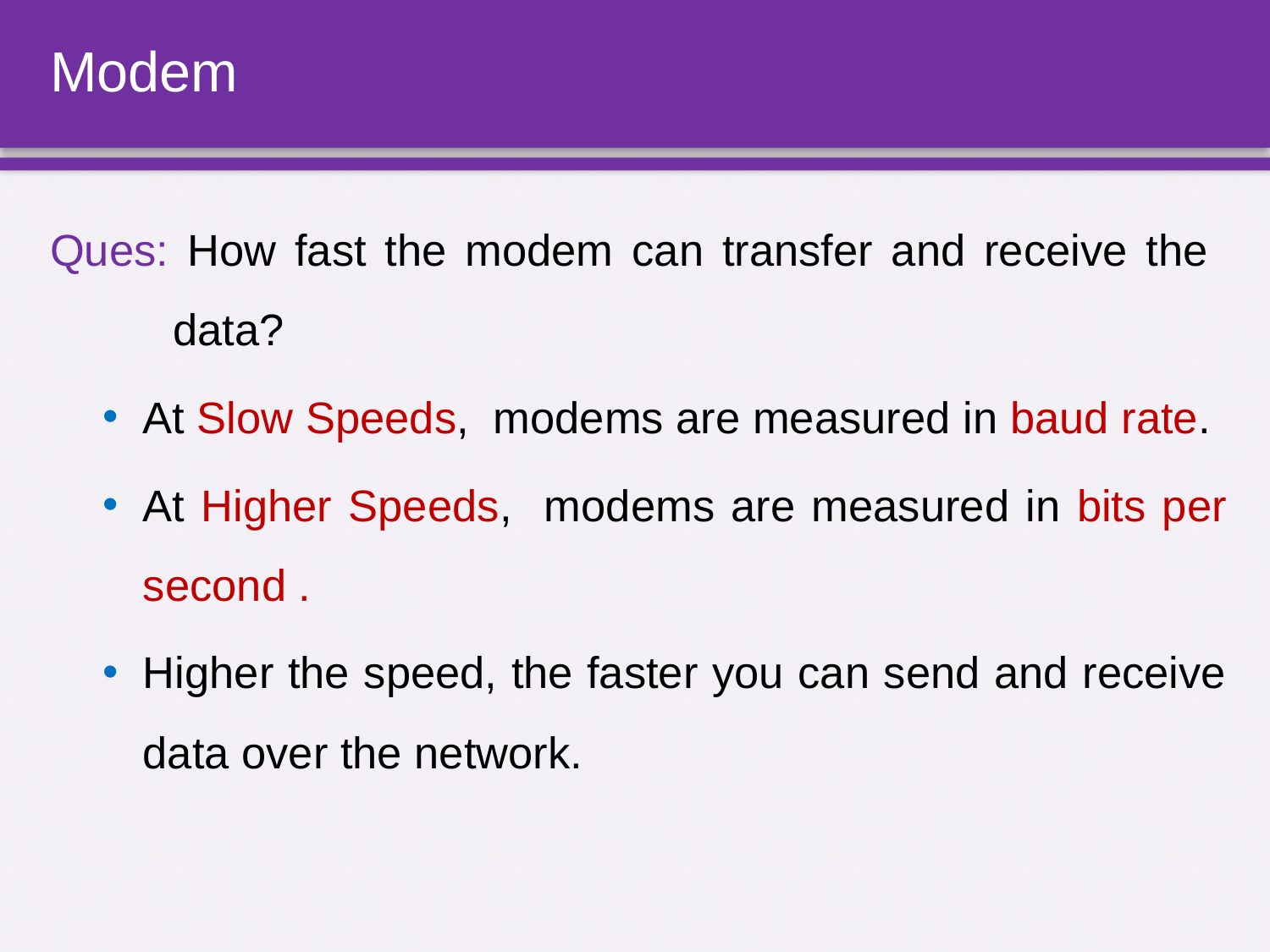

# Modem
Ques: How fast the modem can transfer and receive the
          data?
At Slow Speeds,  modems are measured in baud rate.
At Higher Speeds,  modems are measured in bits per second .
Higher the speed, the faster you can send and receive data over the network.